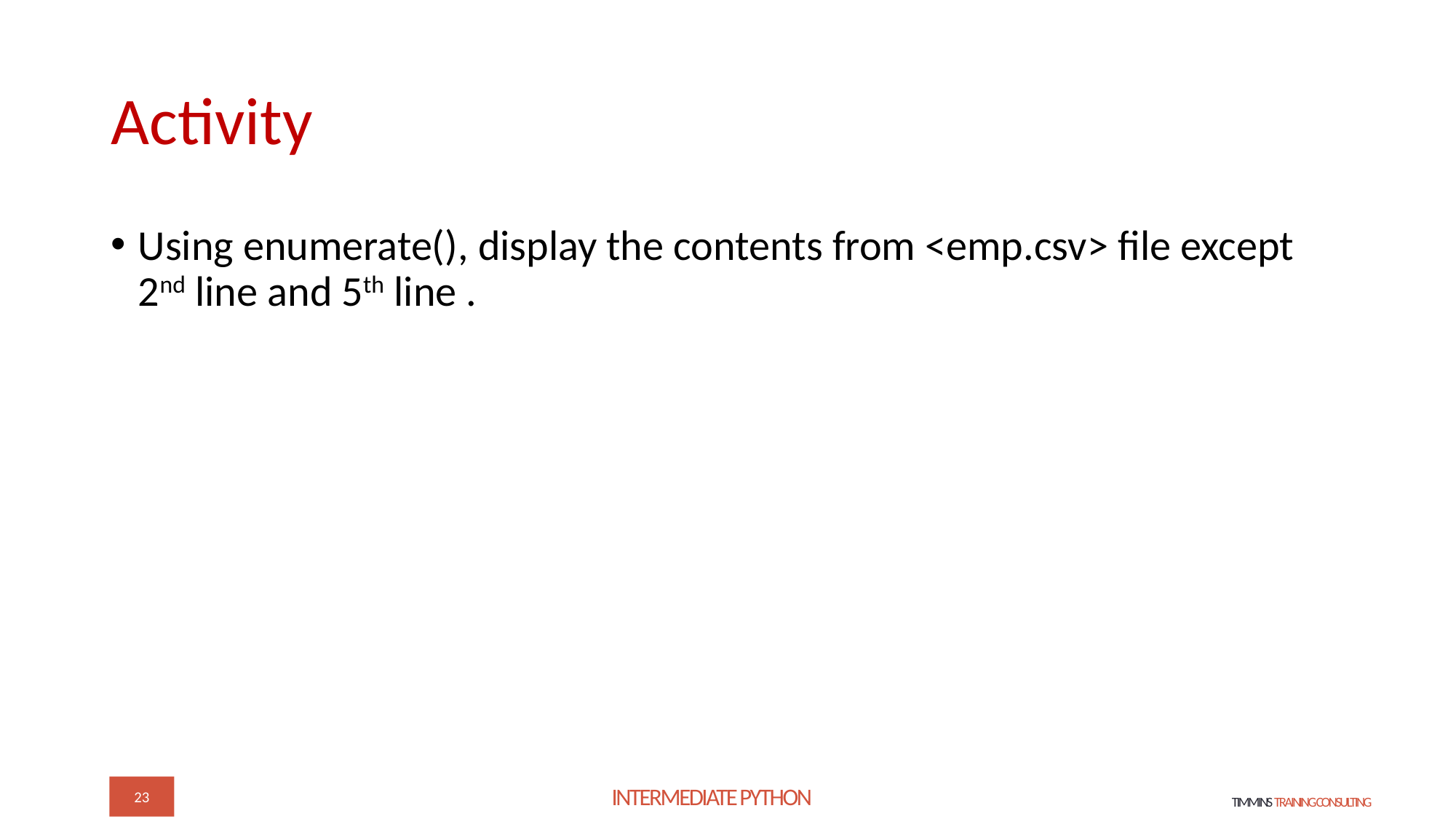

# Activity
Using enumerate(), display the contents from <emp.csv> file except 2nd line and 5th line .